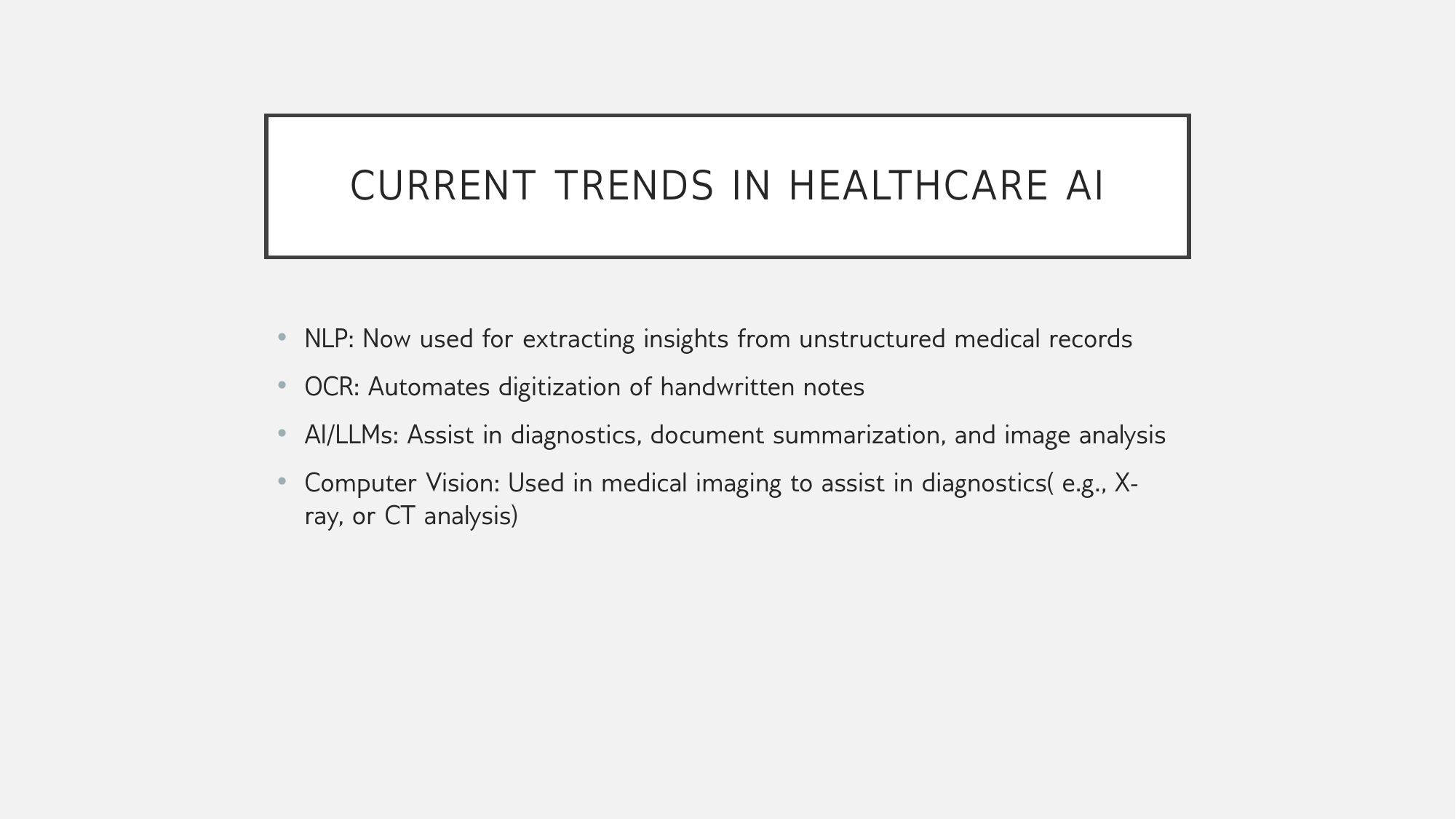

# Current trends in healthcare ai
NLP: Now used for extracting insights from unstructured medical records
OCR: Automates digitization of handwritten notes
AI/LLMs: Assist in diagnostics, document summarization, and image analysis
Computer Vision: Used in medical imaging to assist in diagnostics( e.g., X-ray, or CT analysis)